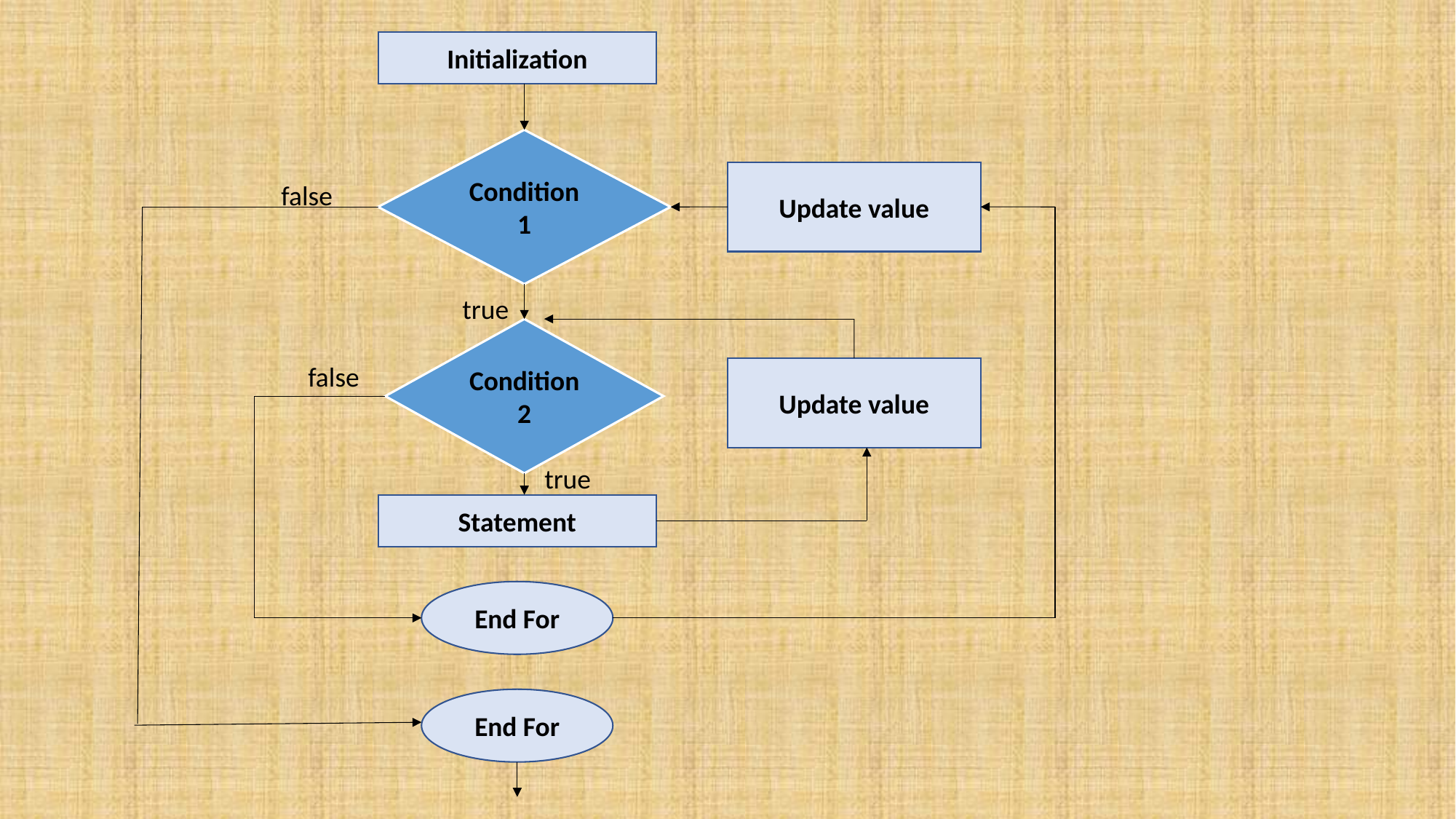

Initialization
Condition 1
Update value
false
true
Condition2
false
Update value
true
Statement
End For
End For